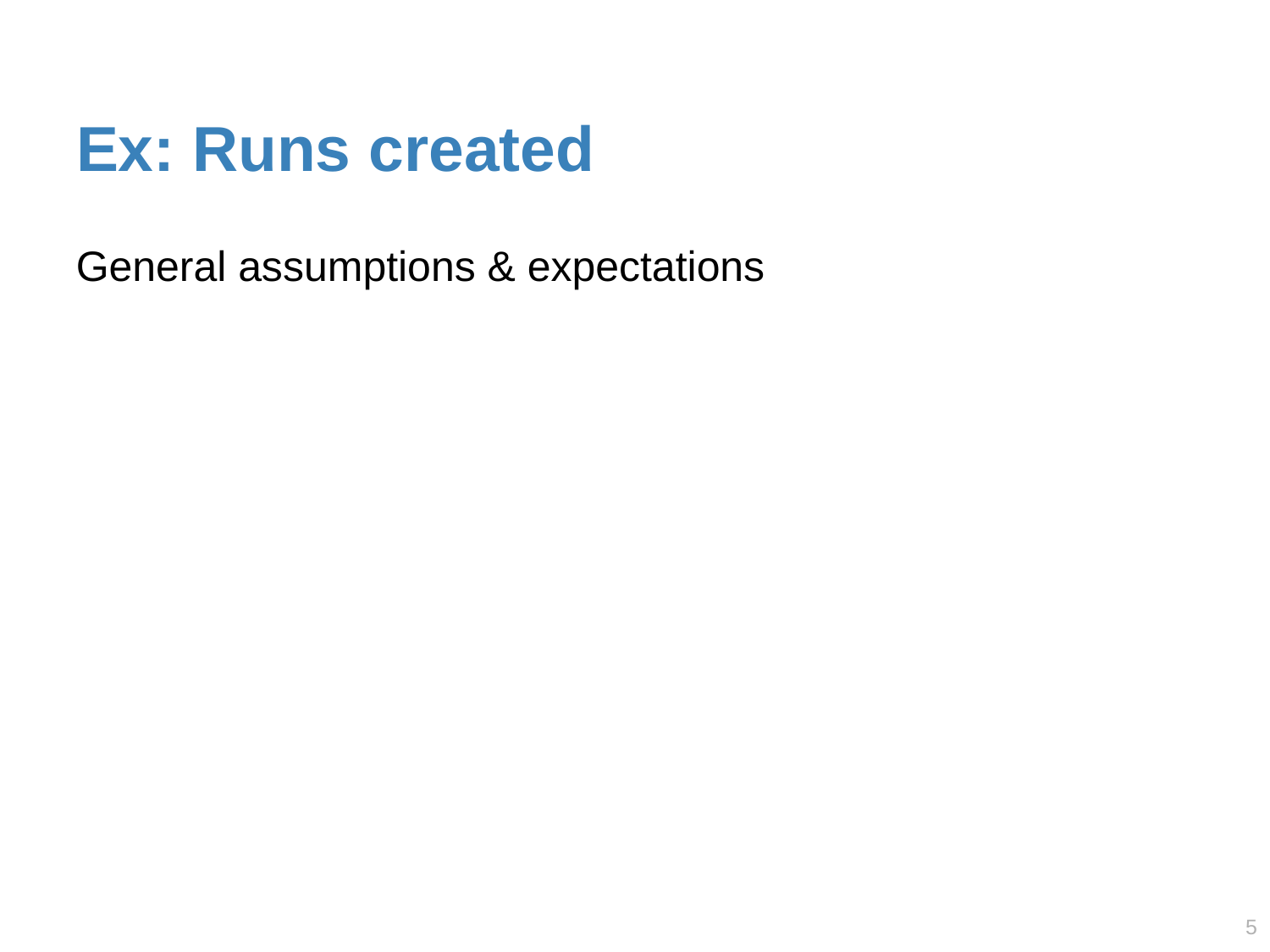

# Ex: Runs created

General assumptions & expectations

5